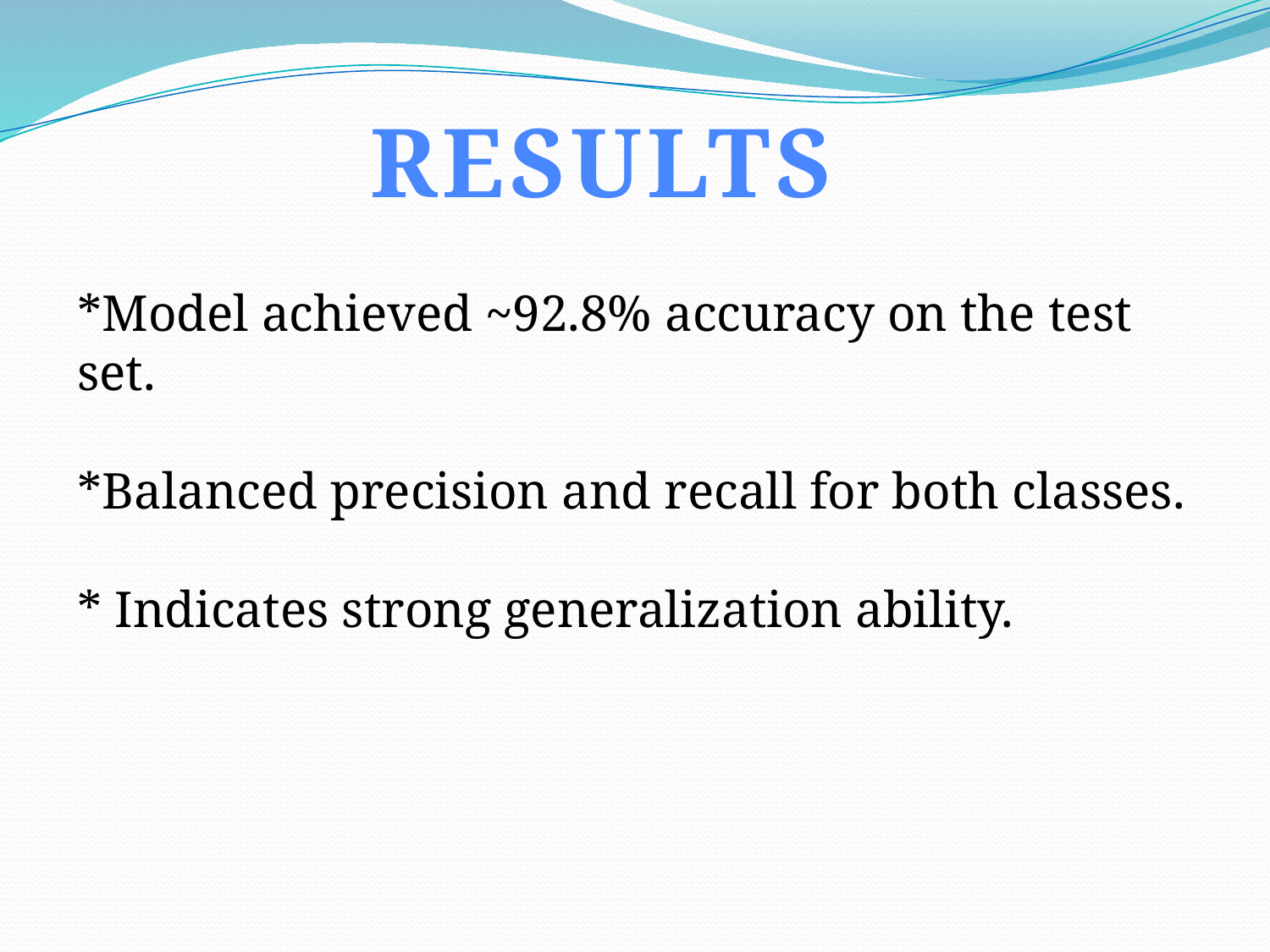

RESULTS
*Model achieved ~92.8% accuracy on the test set.

*Balanced precision and recall for both classes.

* Indicates strong generalization ability.